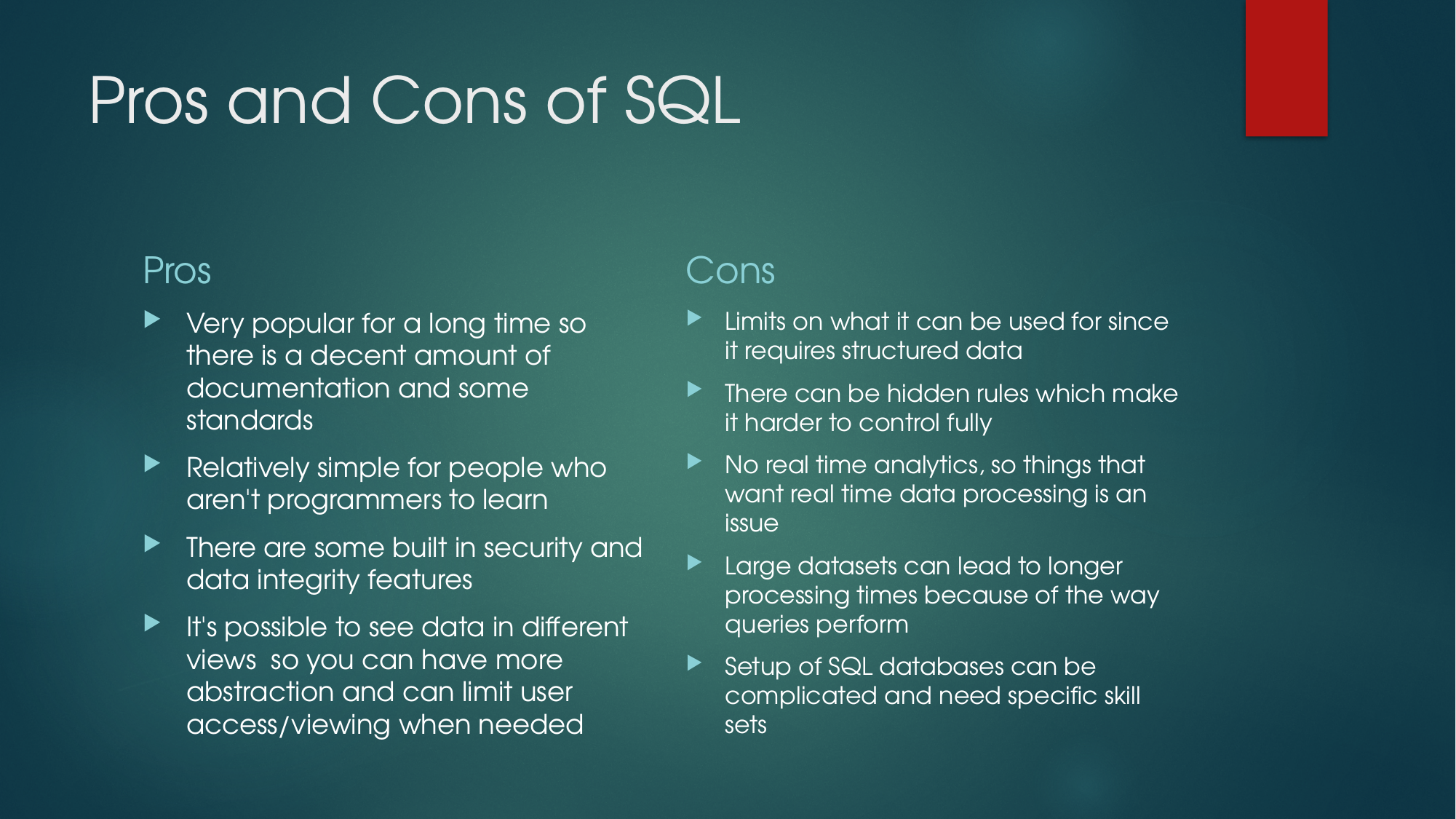

# Pros and Cons of SQL
Pros
Cons
Very popular for a long time so there is a decent amount of documentation and some standards
Relatively simple for people who aren't programmers to learn
There are some built in security and data integrity features
It's possible to see data in different views  so you can have more abstraction and can limit user access/viewing when needed
Limits on what it can be used for since it requires structured data
There can be hidden rules which make it harder to control fully
No real time analytics, so things that want real time data processing is an issue
Large datasets can lead to longer processing times because of the way queries perform
Setup of SQL databases can be complicated and need specific skill sets